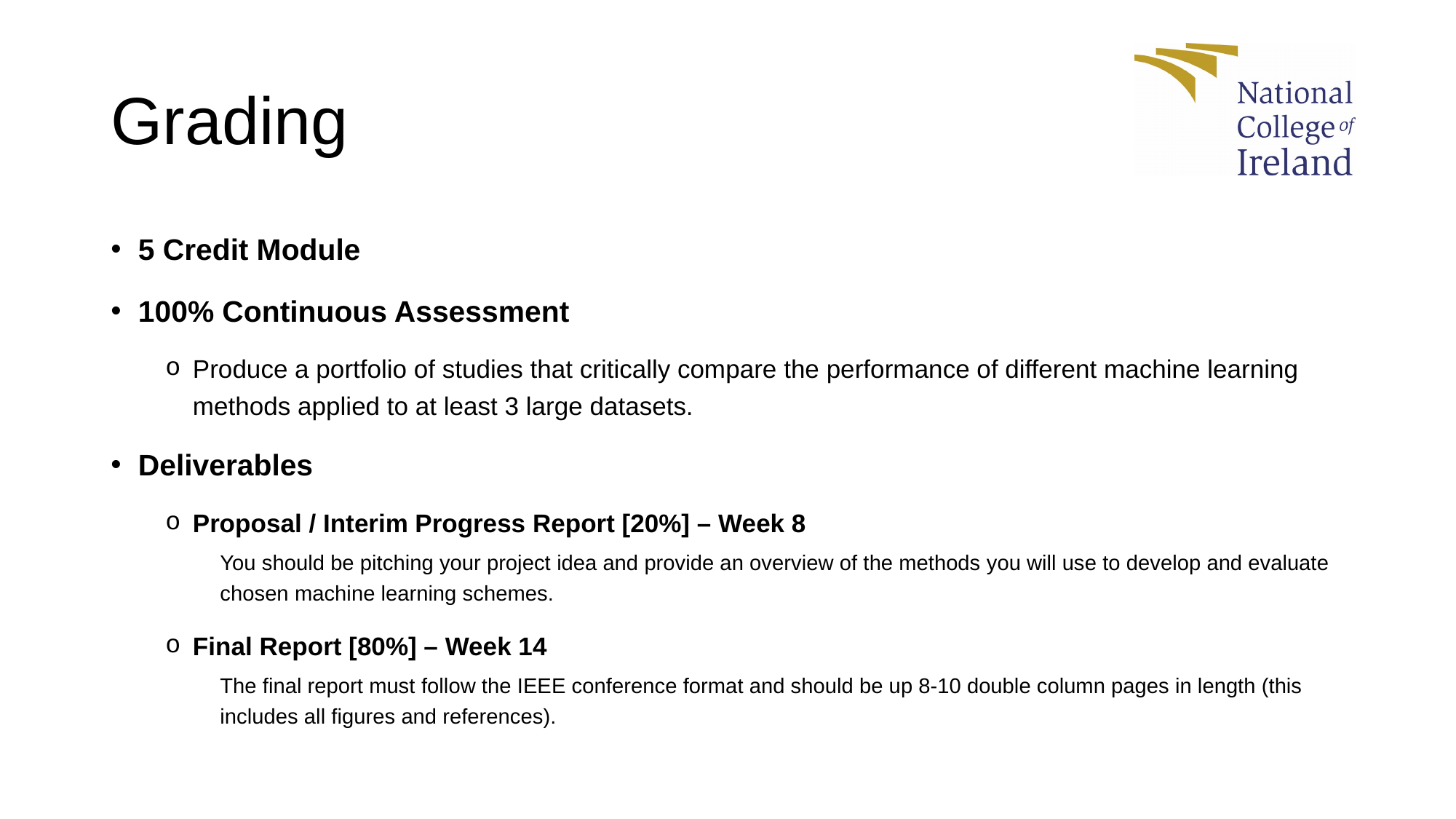

# Grading
5 Credit Module
100% Continuous Assessment
Produce a portfolio of studies that critically compare the performance of different machine learning methods applied to at least 3 large datasets.
Deliverables
Proposal / Interim Progress Report [20%] – Week 8
You should be pitching your project idea and provide an overview of the methods you will use to develop and evaluate chosen machine learning schemes.
Final Report [80%] – Week 14
The final report must follow the IEEE conference format and should be up 8-10 double column pages in length (this includes all figures and references).